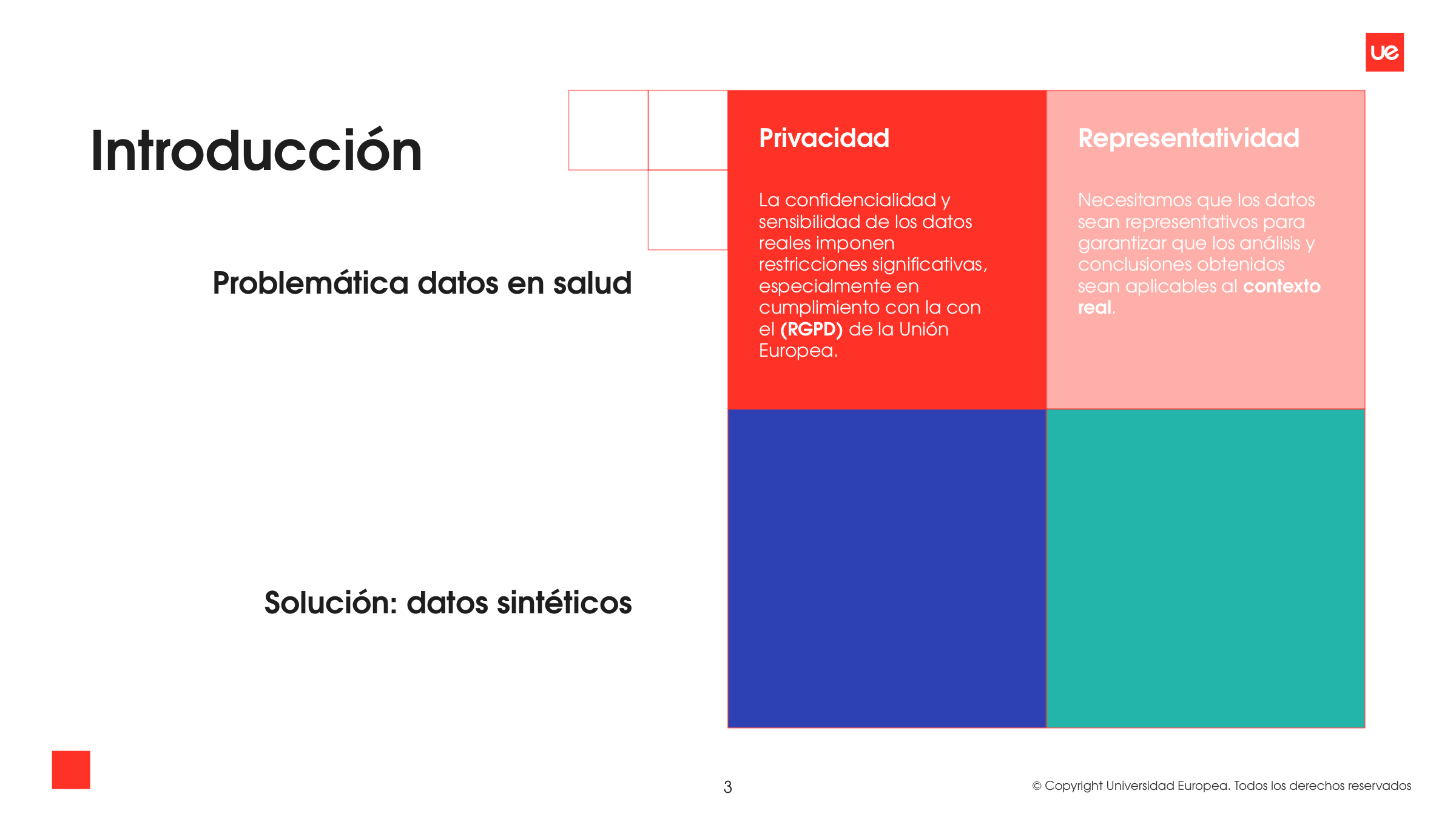

Privacidad
Representatividad
Introducción
La confidencialidad y sensibilidad de los datos reales imponen restricciones significativas, especialmente en cumplimiento con la con el (RGPD) de la Unión Europea.
Necesitamos que los datos sean representativos para garantizar que los análisis y conclusiones obtenidos sean aplicables al contexto real.
# Problemática datos en salud
Solución: datos sintéticos
3